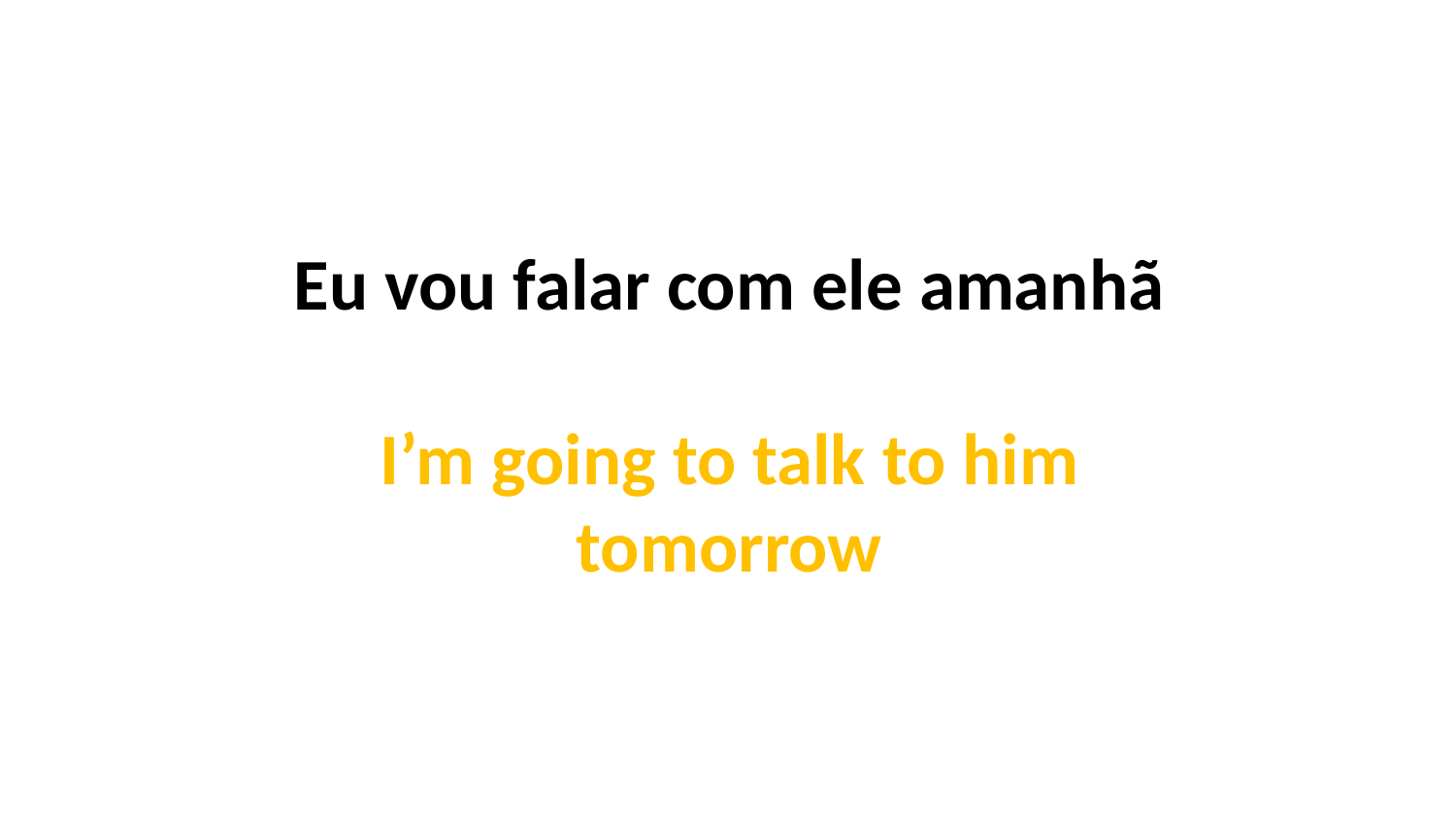

Eu vou falar com ele amanhã

I’m going to talk to him tomorrow